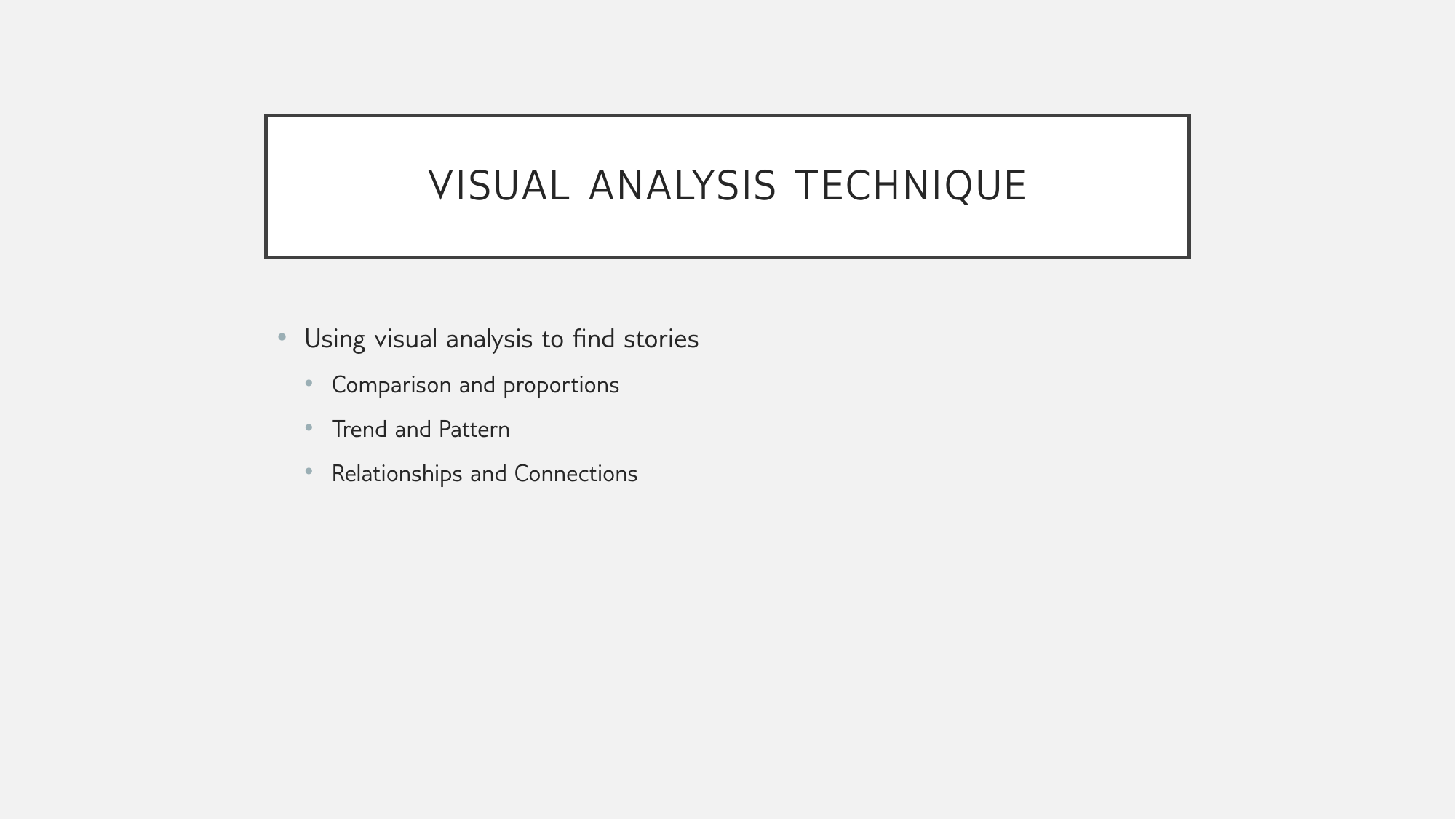

# Visual Analysis Technique
Using visual analysis to find stories
Comparison and proportions
Trend and Pattern
Relationships and Connections